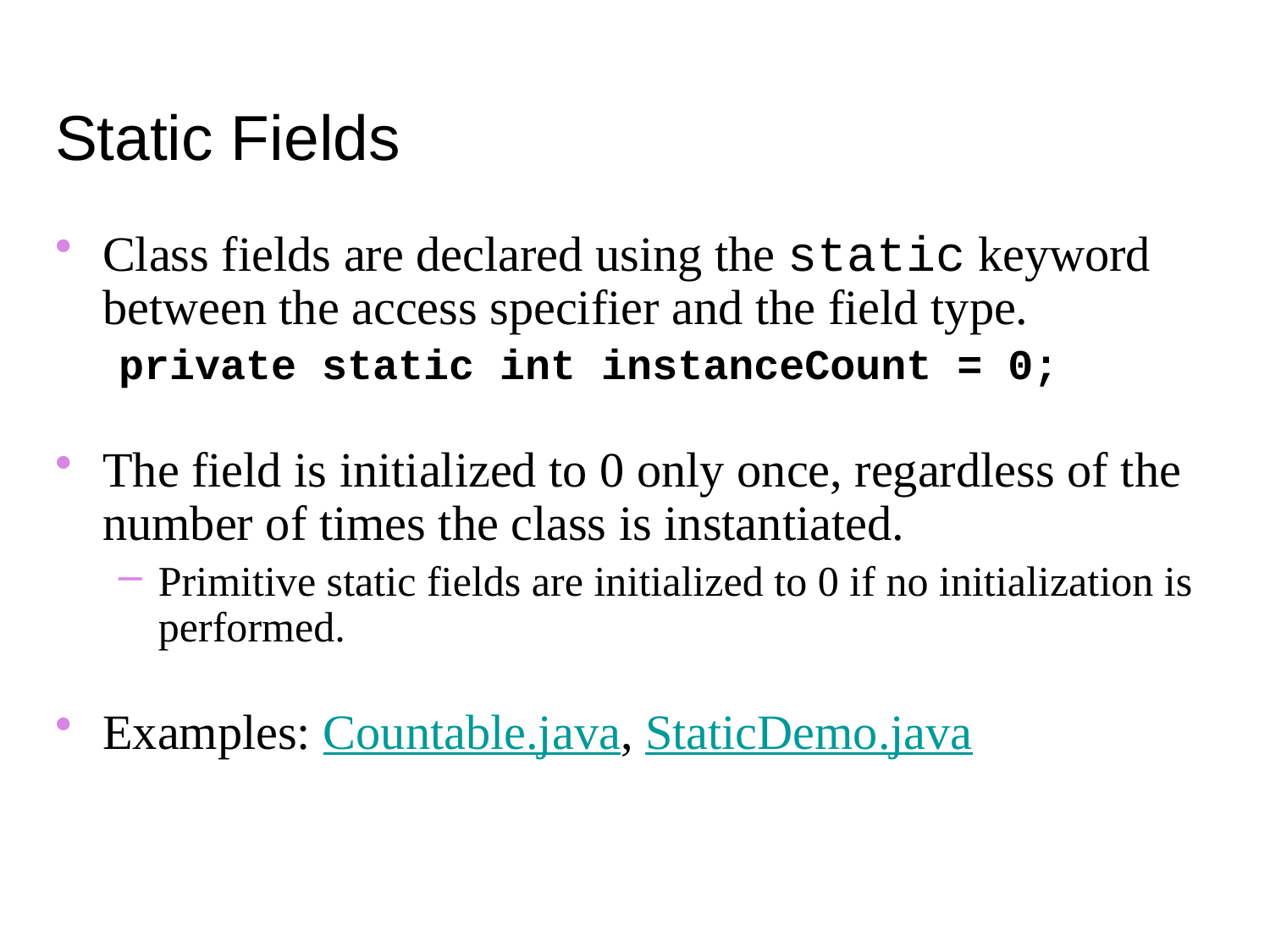

Static Fields
Class fields are declared using the static keyword between the access specifier and the field type.
private static int instanceCount = 0;
The field is initialized to 0 only once, regardless of the number of times the class is instantiated.
Primitive static fields are initialized to 0 if no initialization is performed.
Examples: Countable.java, StaticDemo.java